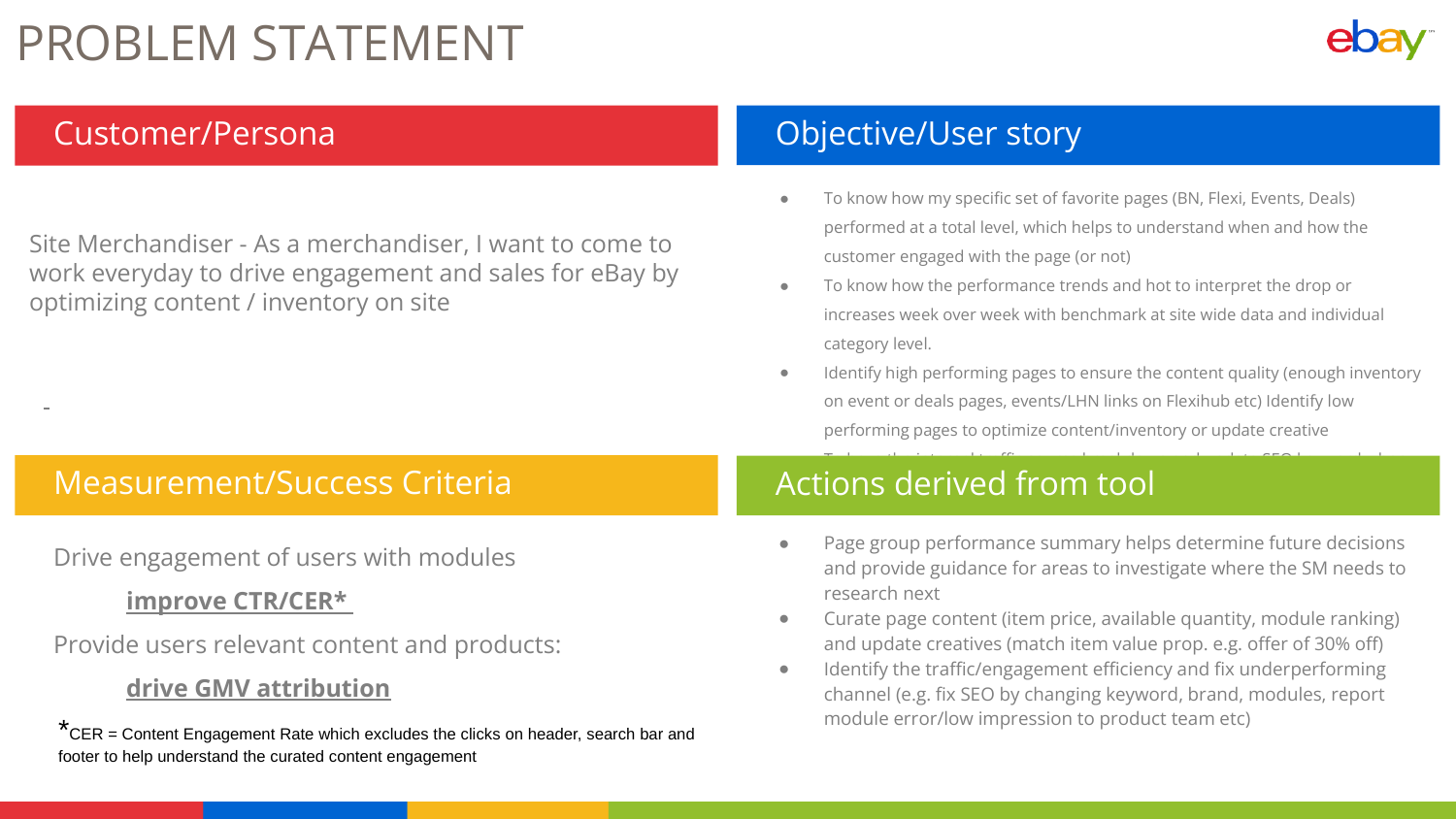

# PROBLEM STATEMENT

Customer/Persona

Site Merchandiser - As a merchandiser, I want to come to work everyday to drive engagement and sales for eBay by optimizing content / inventory on site

To know how my specific set of favorite pages (BN, Flexi, Events, Deals) performed at a total level, which helps to understand when and how the customer engaged with the page (or not)
To know how the performance trends and hot to interpret the drop or increases week over week with benchmark at site wide data and individual category level.
Identify high performing pages to ensure the content quality (enough inventory on event or deals pages, events/LHN links on Flexihub etc) Identify low performing pages to optimize content/inventory or update creative
To have the internal traffic source breakdown and update SEO keyword when there’s any issue identified
Objective/User story
Drive engagement of users with modules
improve CTR/CER*
Provide users relevant content and products:
drive GMV attribution
Measurement/Success Criteria
Page group performance summary helps determine future decisions and provide guidance for areas to investigate where the SM needs to research next
Curate page content (item price, available quantity, module ranking) and update creatives (match item value prop. e.g. offer of 30% off)
Identify the traffic/engagement efficiency and fix underperforming channel (e.g. fix SEO by changing keyword, brand, modules, report module error/low impression to product team etc)
Actions derived from tool
*CER = Content Engagement Rate which excludes the clicks on header, search bar and footer to help understand the curated content engagement